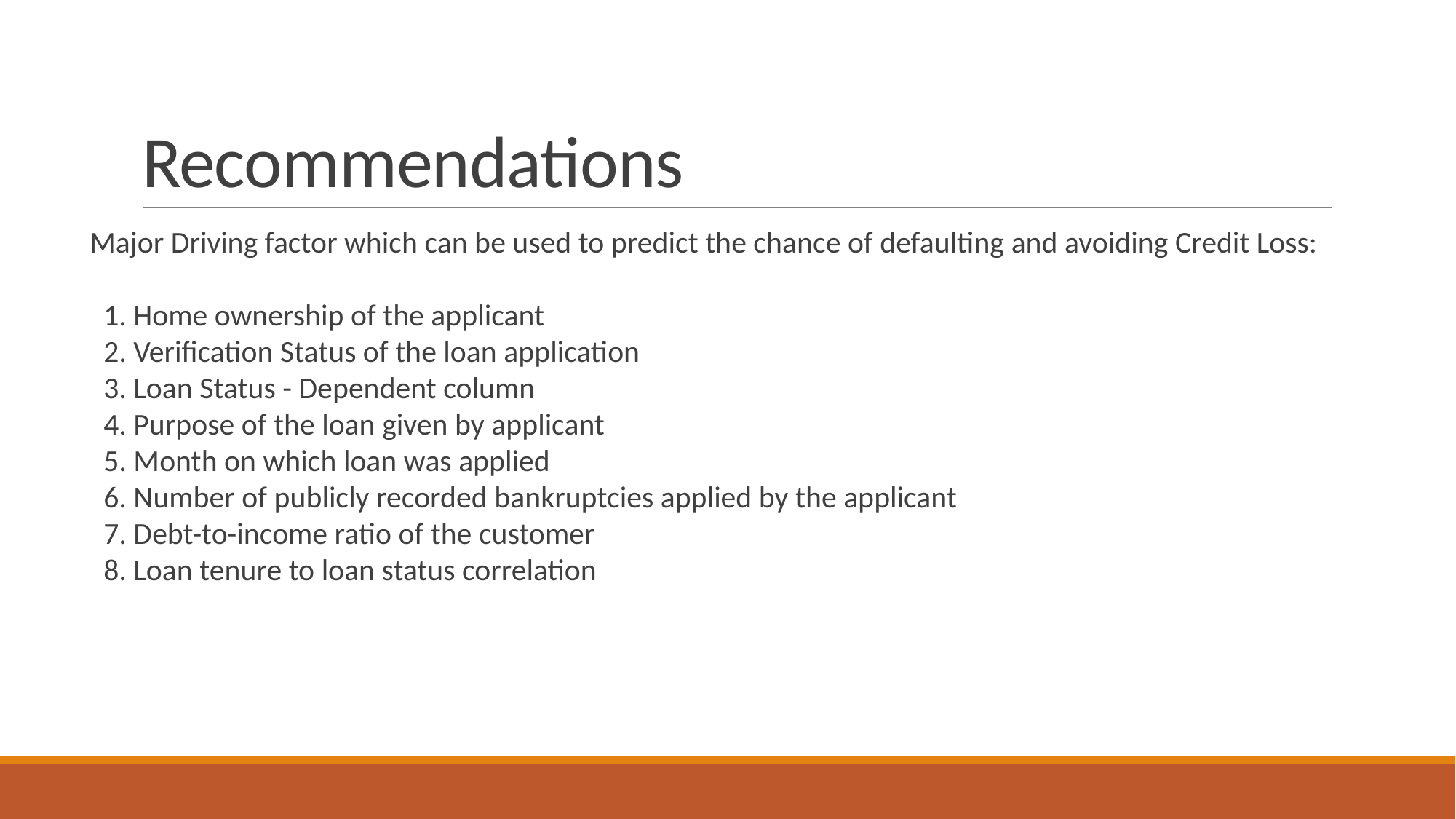

# Recommendations
Major Driving factor which can be used to predict the chance of defaulting and avoiding Credit Loss:
  1. Home ownership of the applicant
  2. Verification Status of the loan application
  3. Loan Status - Dependent column
  4. Purpose of the loan given by applicant
  5. Month on which loan was applied
  6. Number of publicly recorded bankruptcies applied by the applicant
  7. Debt-to-income ratio of the customer
  8. Loan tenure to loan status correlation